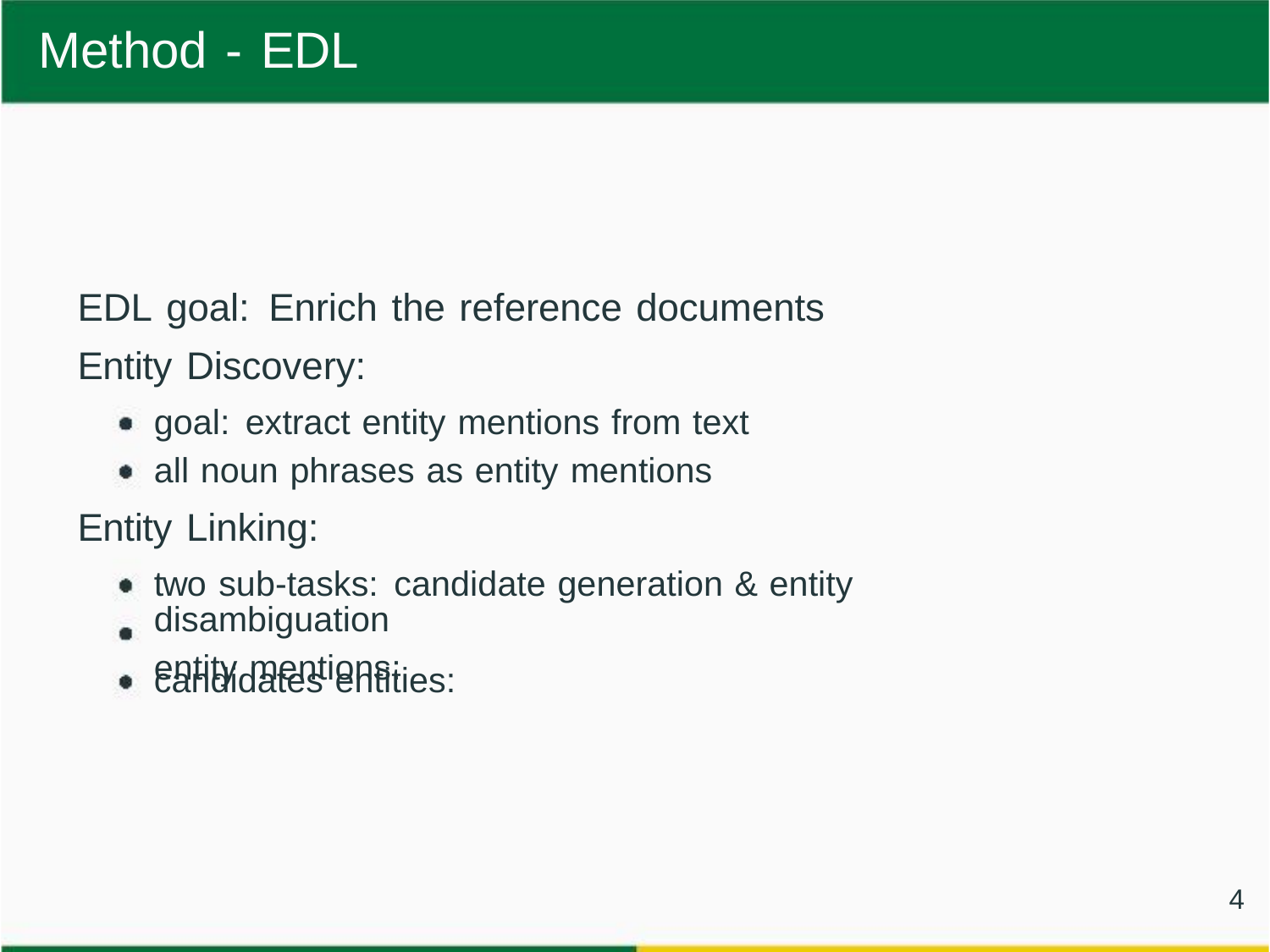

Method - EDL
EDL goal: Enrich the reference documents
Entity Discovery:
goal: extract entity mentions from text
all noun phrases as entity mentions
Entity Linking:
two sub-tasks: candidate generation & entity disambiguation
entity mentions:
candidates entities:
4